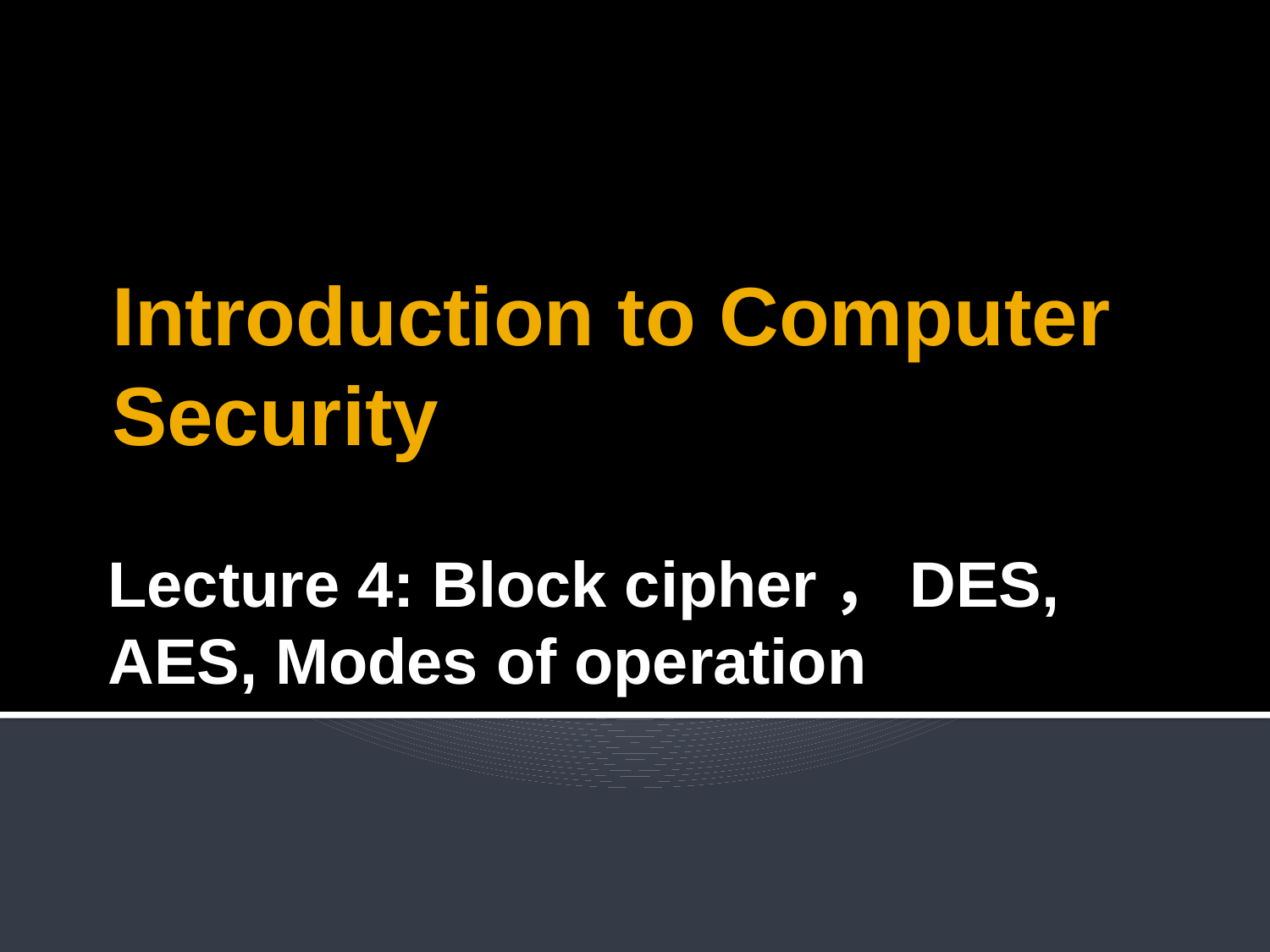

Introduction to Computer Security
# Lecture 4: Block cipher，DES, AES, Modes of operation